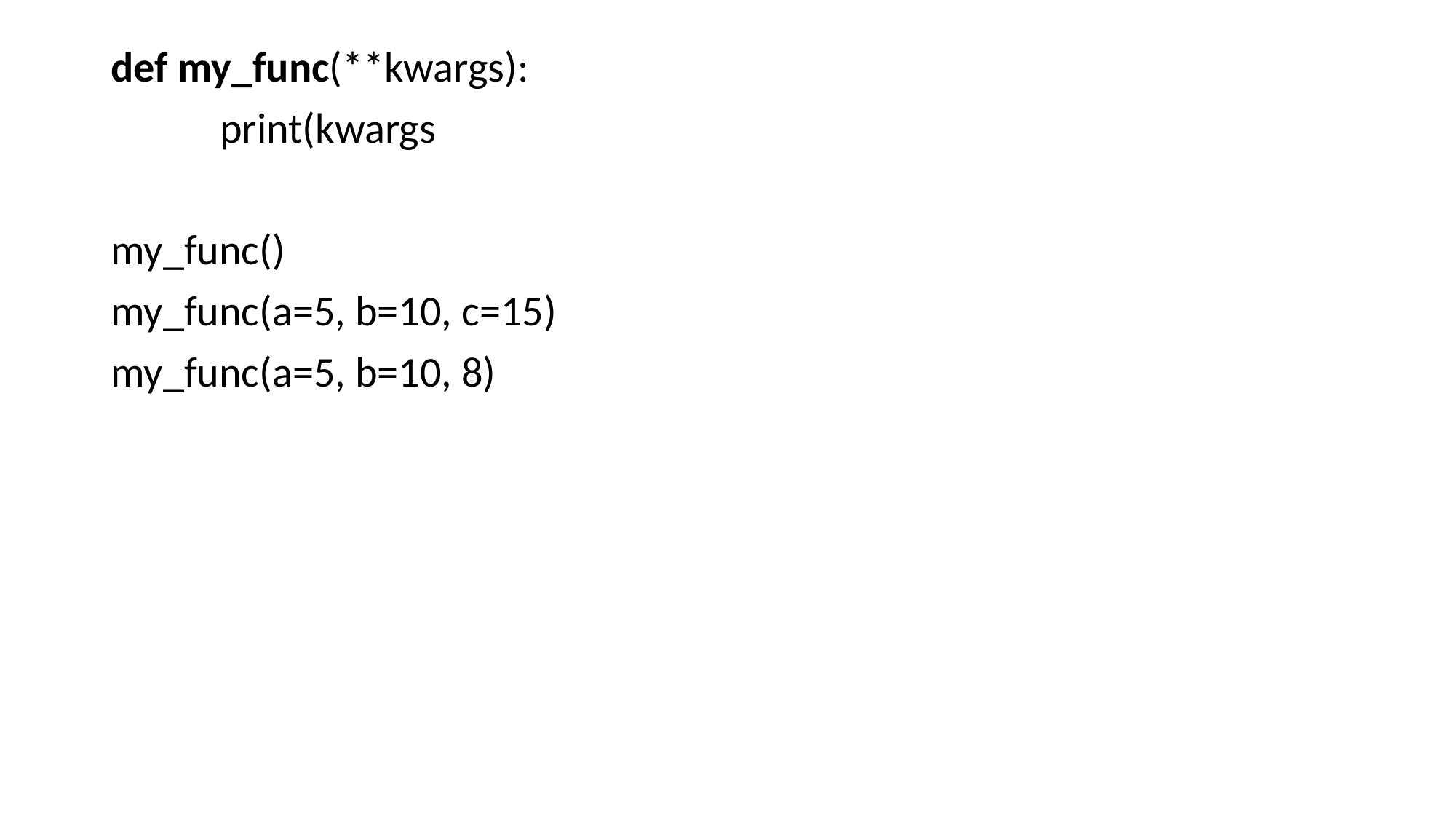

def my_func(**kwargs):
	print(kwargs

my_func()
my_func(a=5, b=10, c=15)
my_func(a=5, b=10, 8)